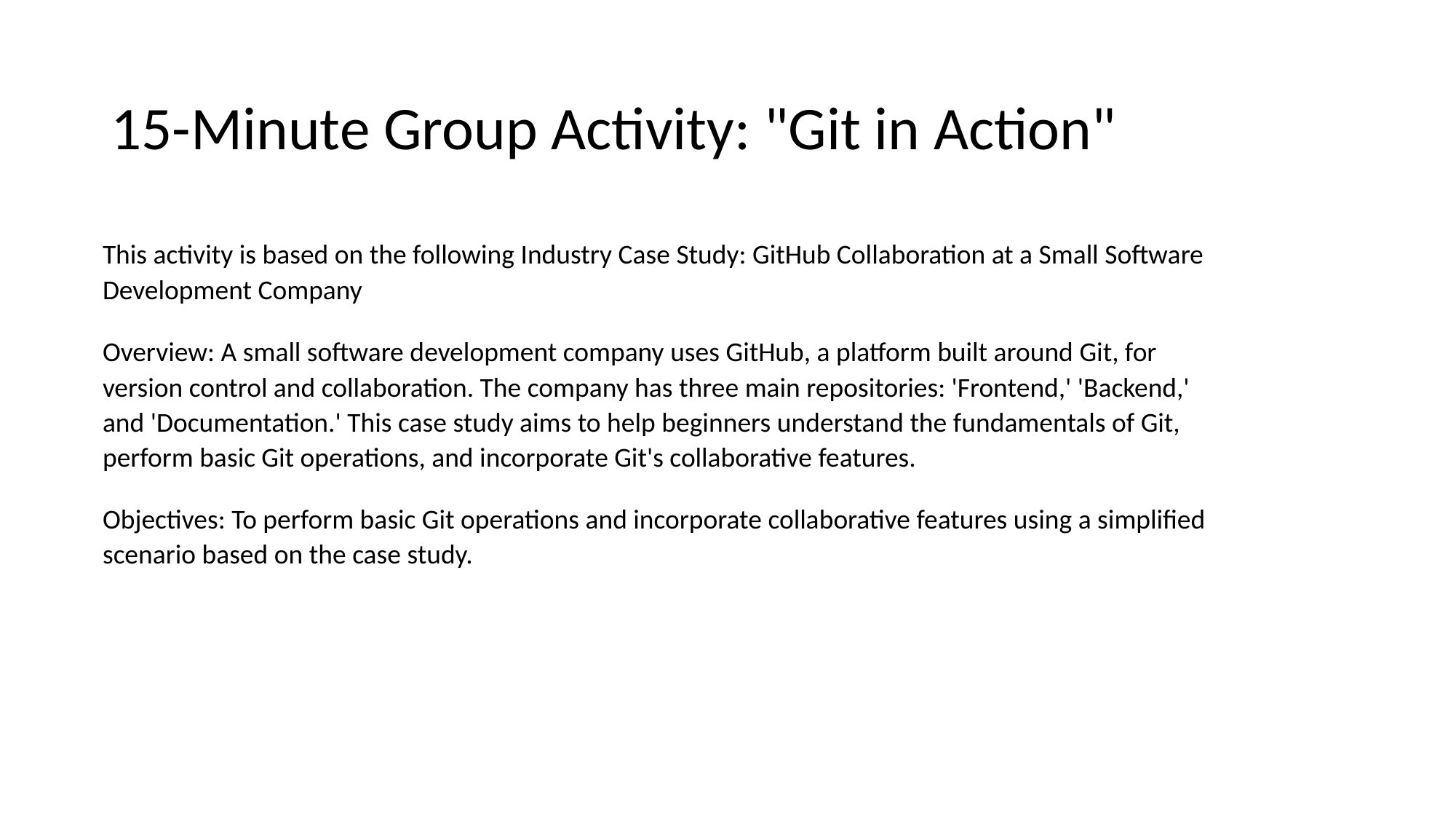

# 15-Minute Group Activity: "Git in Action"
This activity is based on the following Industry Case Study: GitHub Collaboration at a Small Software Development Company
Overview: A small software development company uses GitHub, a platform built around Git, for version control and collaboration. The company has three main repositories: 'Frontend,' 'Backend,' and 'Documentation.' This case study aims to help beginners understand the fundamentals of Git, perform basic Git operations, and incorporate Git's collaborative features.
Objectives: To perform basic Git operations and incorporate collaborative features using a simplified scenario based on the case study.